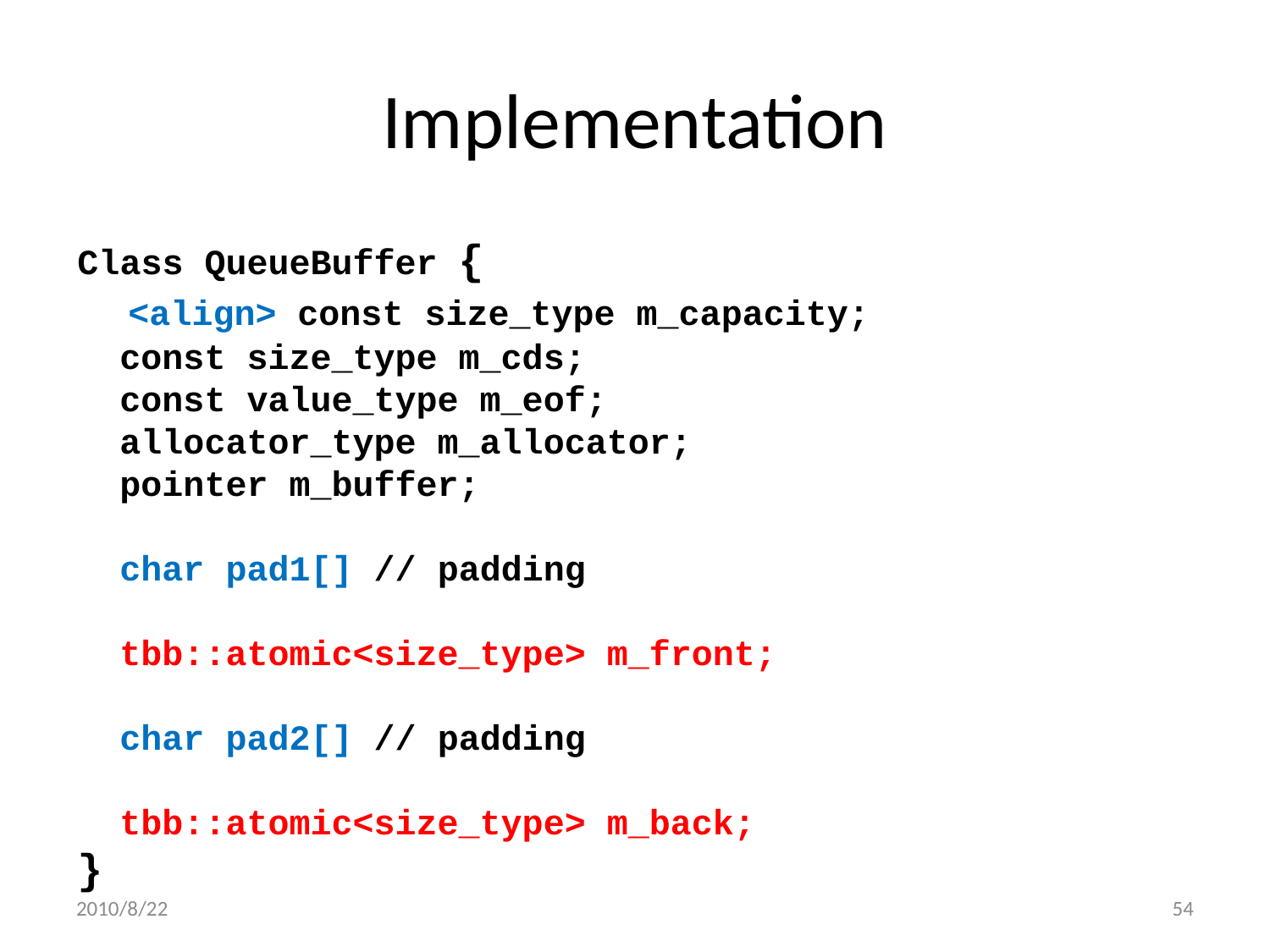

# Implementation
Class QueueBuffer {
  <align> const size_type m_capacity;
  const size_type m_cds;
  const value_type m_eof;
  allocator_type m_allocator;
  pointer m_buffer;

  char pad1[] // padding

  tbb::atomic<size_type> m_front;

  char pad2[] // padding

  tbb::atomic<size_type> m_back;
}
2010/8/22
54